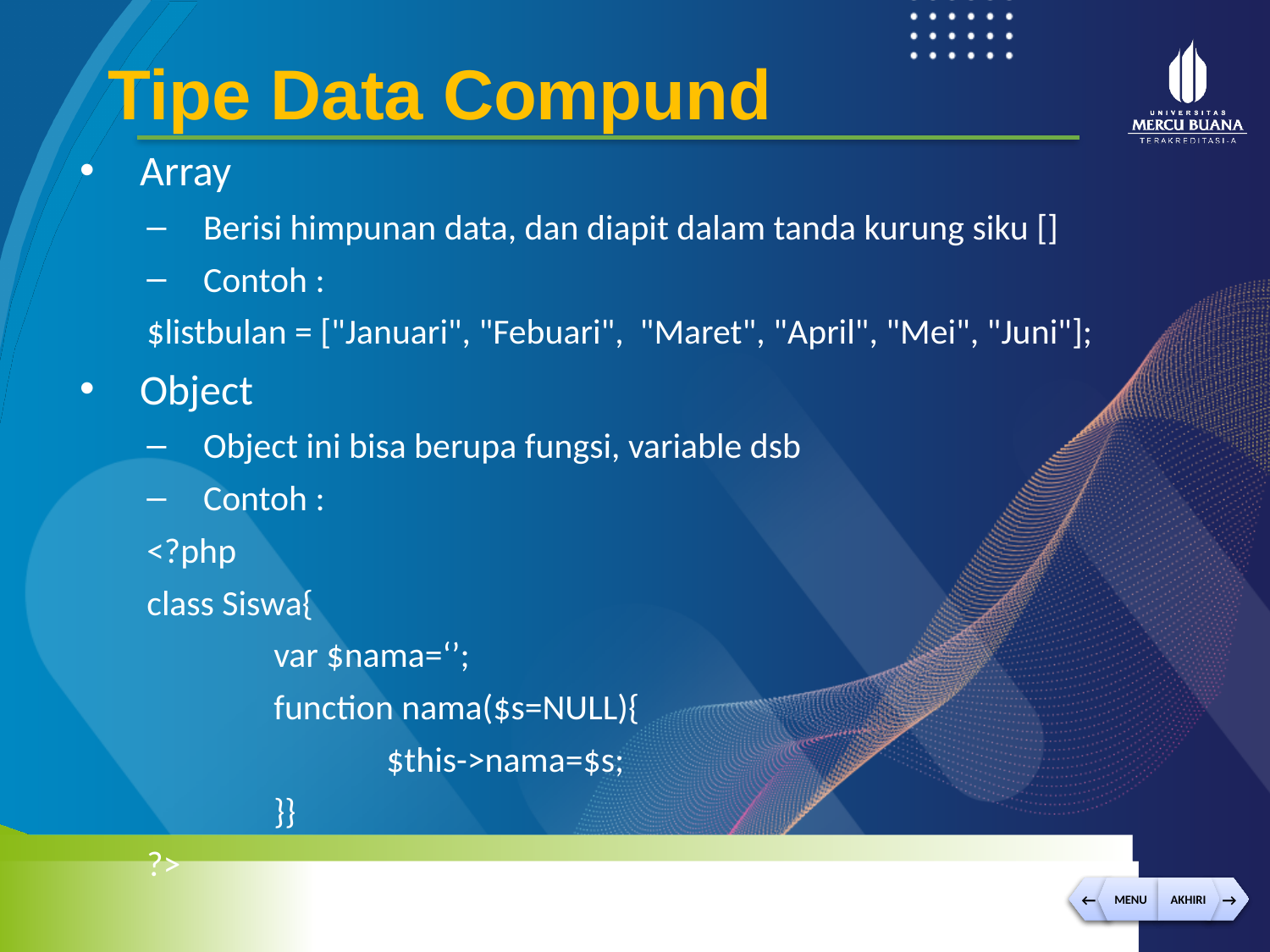

Tipe Data Compund
Array
Berisi himpunan data, dan diapit dalam tanda kurung siku []
Contoh :
$listbulan = ["Januari", "Febuari",  "Maret", "April", "Mei", "Juni"];
Object
Object ini bisa berupa fungsi, variable dsb
Contoh :
<?php
class Siswa{
 	var $nama=‘’;
 	function nama($s=NULL){
	              $this->nama=$s;
	}}
?>